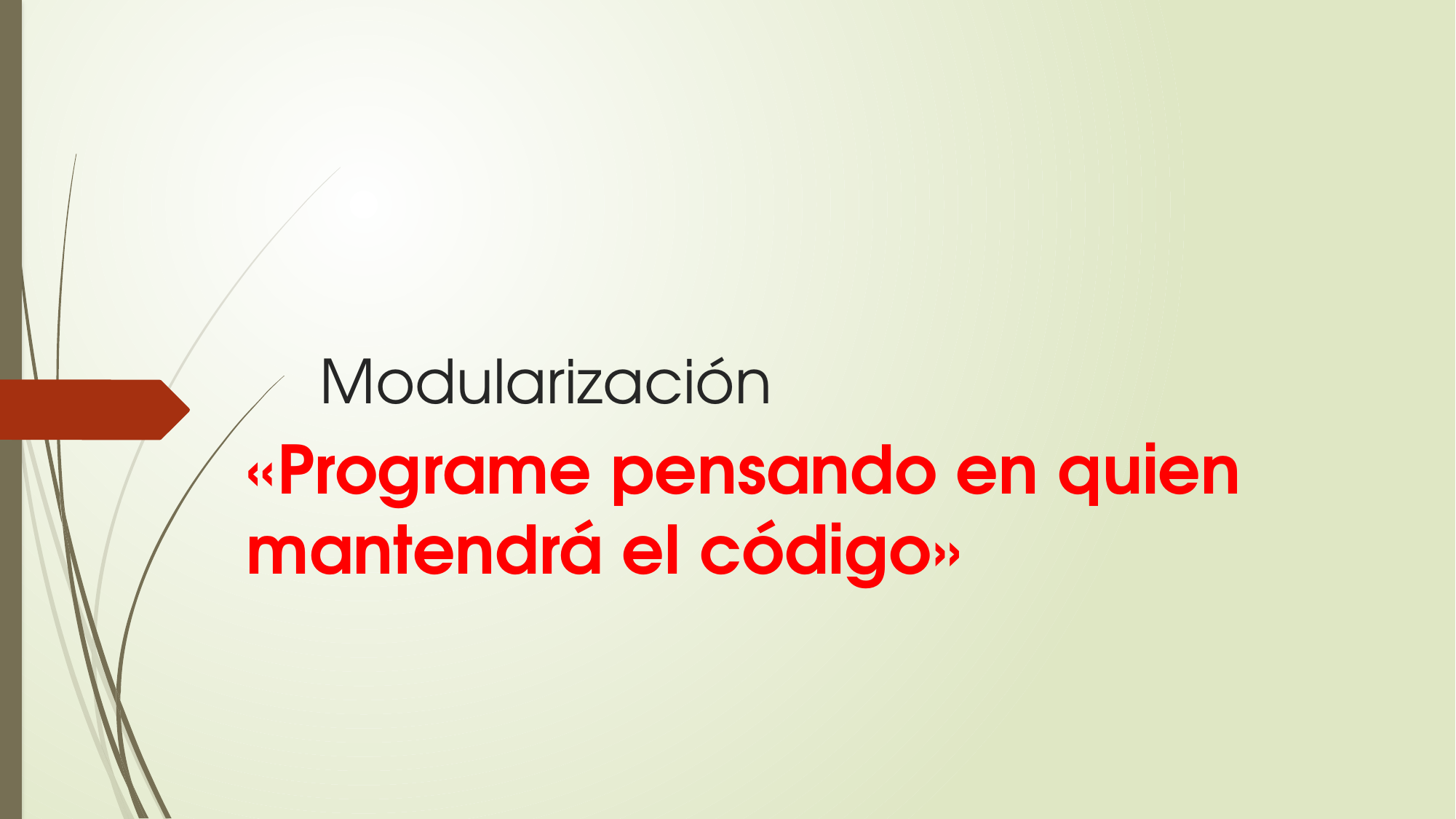

# Modularización
«Programe pensando en quien mantendrá el código»